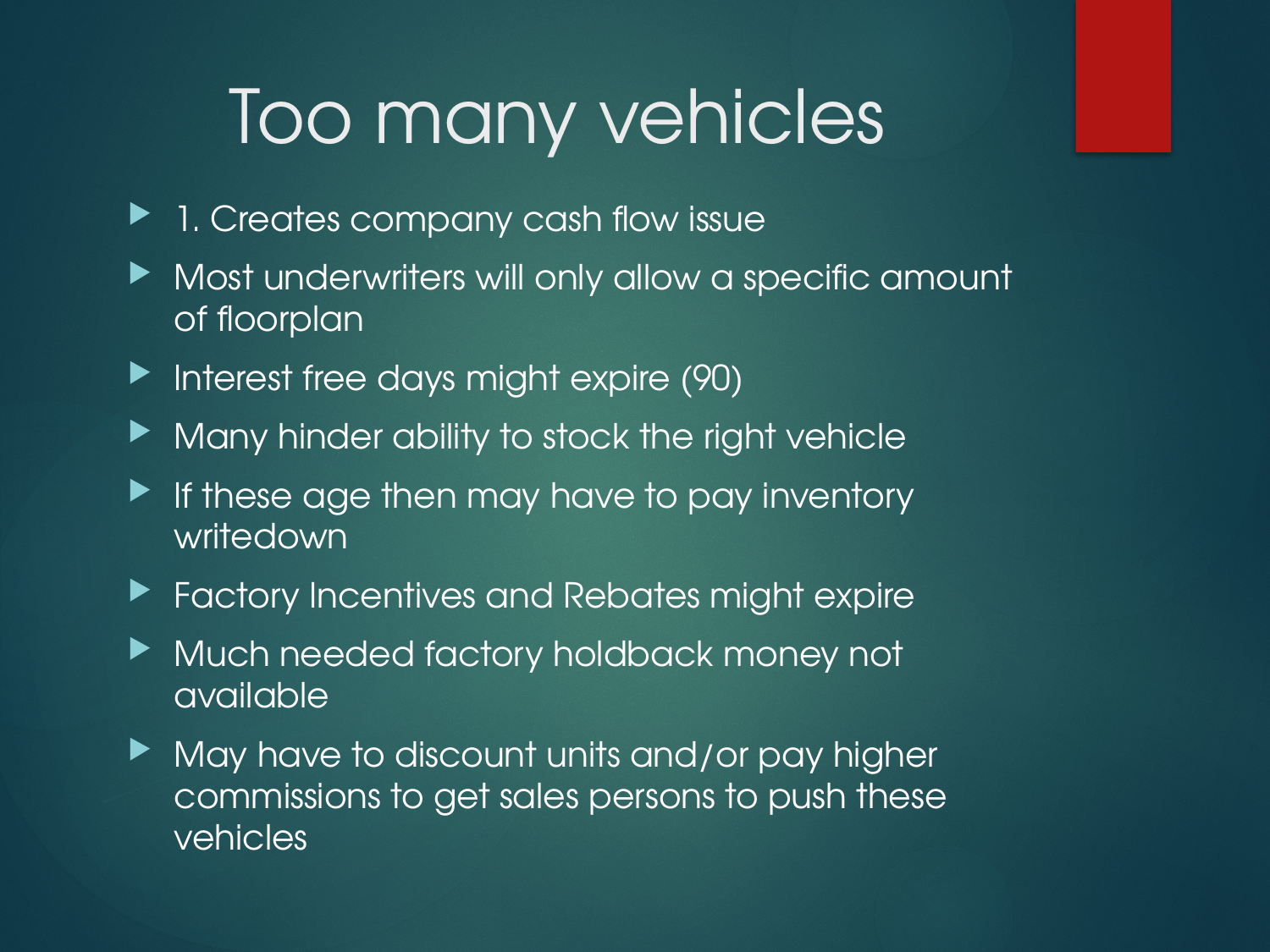

# Too many vehicles
1. Creates company cash flow issue
Most underwriters will only allow a specific amount of floorplan
Interest free days might expire (90)
Many hinder ability to stock the right vehicle
If these age then may have to pay inventory writedown
Factory Incentives and Rebates might expire
Much needed factory holdback money not available
May have to discount units and/or pay higher commissions to get sales persons to push these vehicles